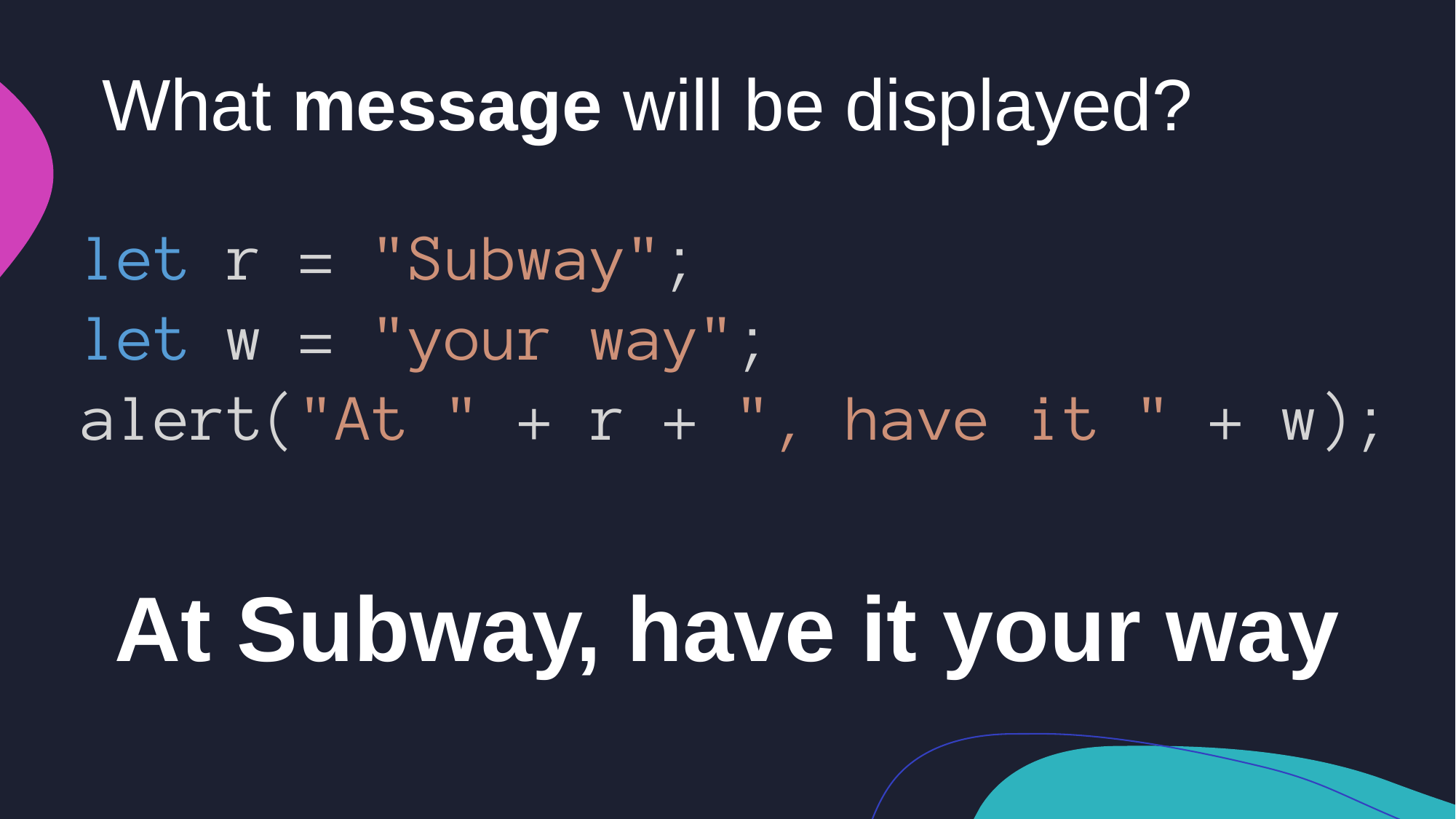

# What message will be displayed?
let r = "Subway";
let w = "your way";
alert("At " + r + ", have it " + w);
At Subway, have it your way